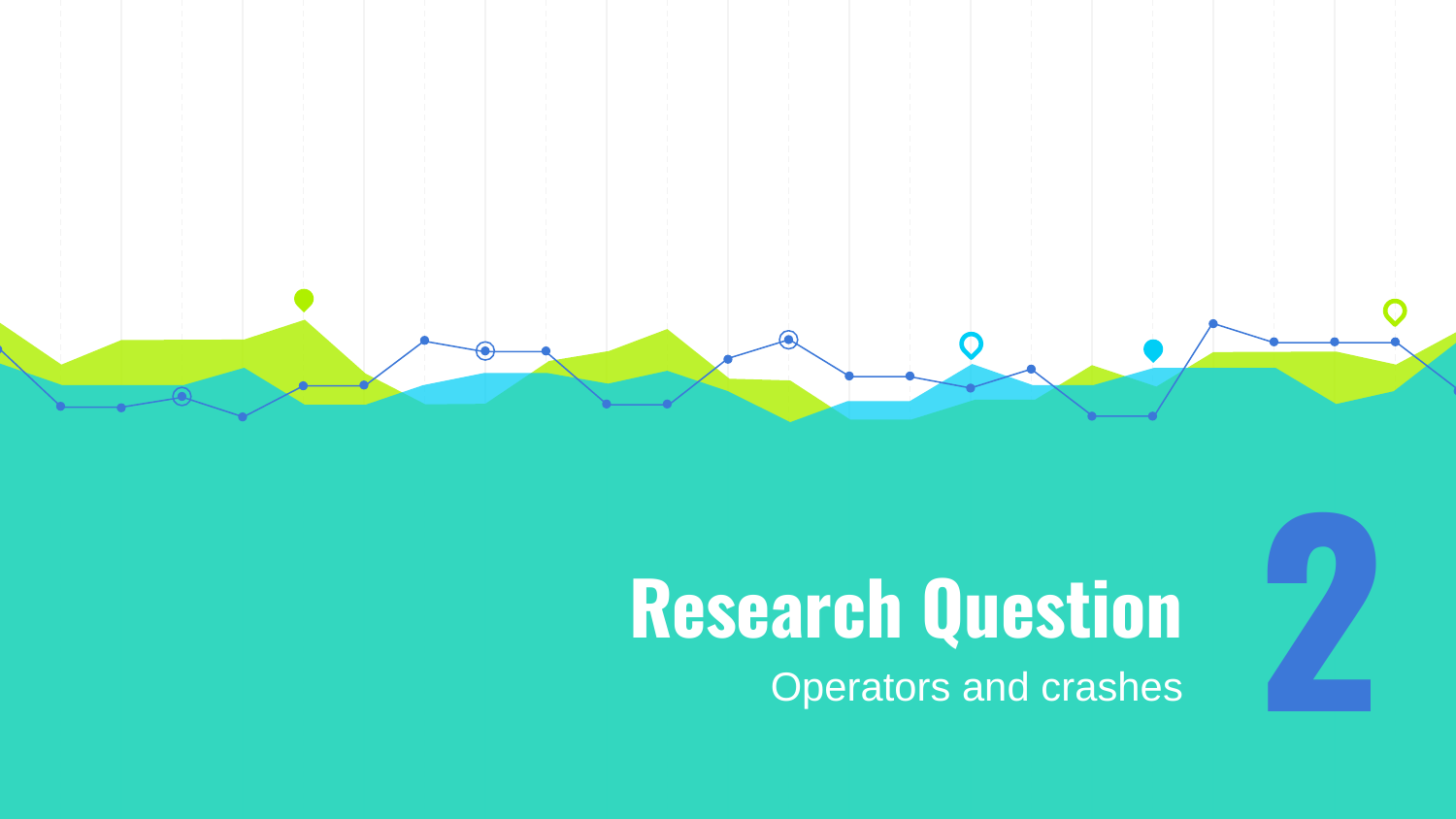

# Research Question
2
Operators and crashes